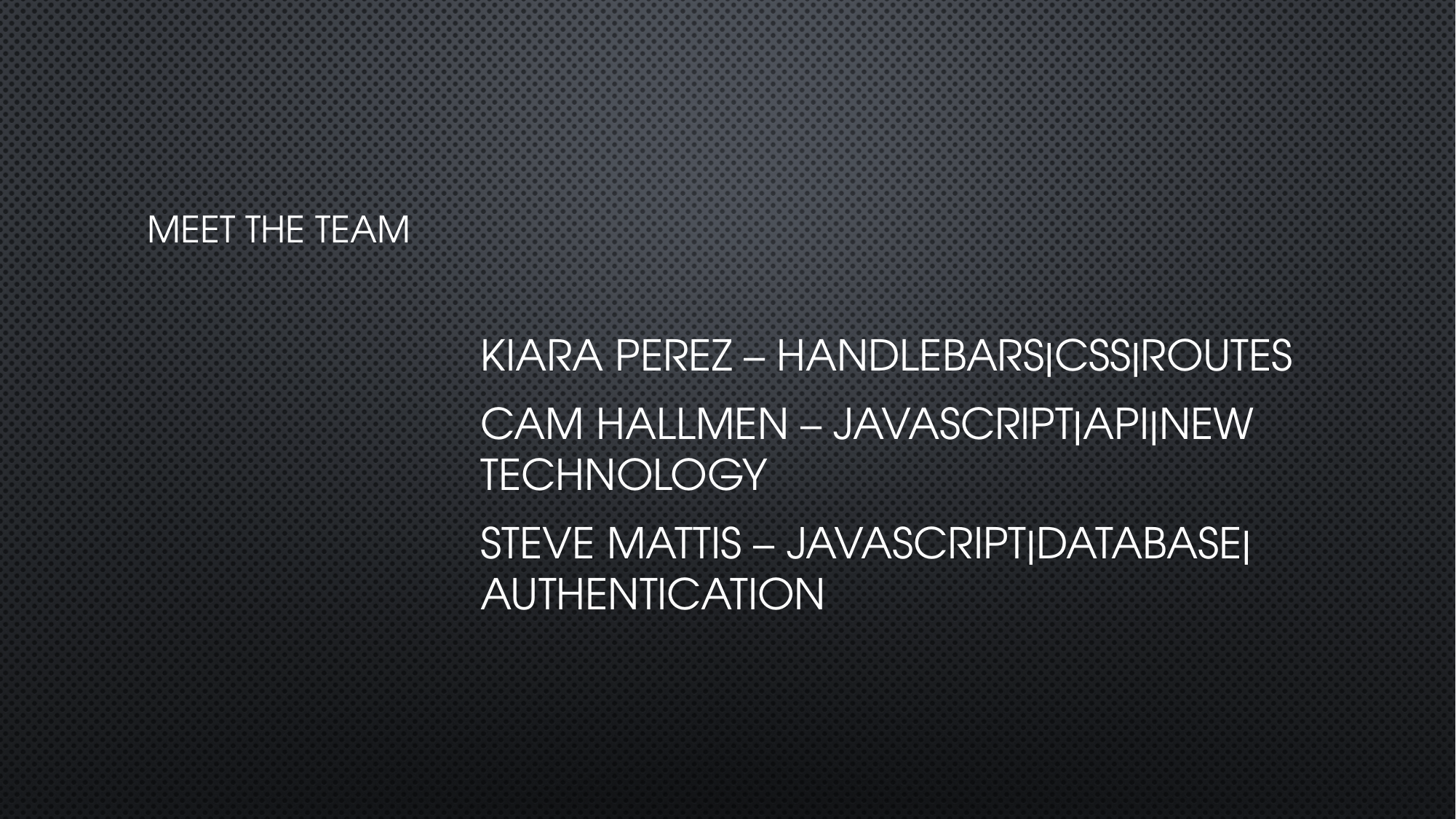

# Meet The Team
Kiara Perez – handlebars|css|routes
Cam Hallmen – javascript|api|new technology
Steve Mattis – javascript|database| authentication